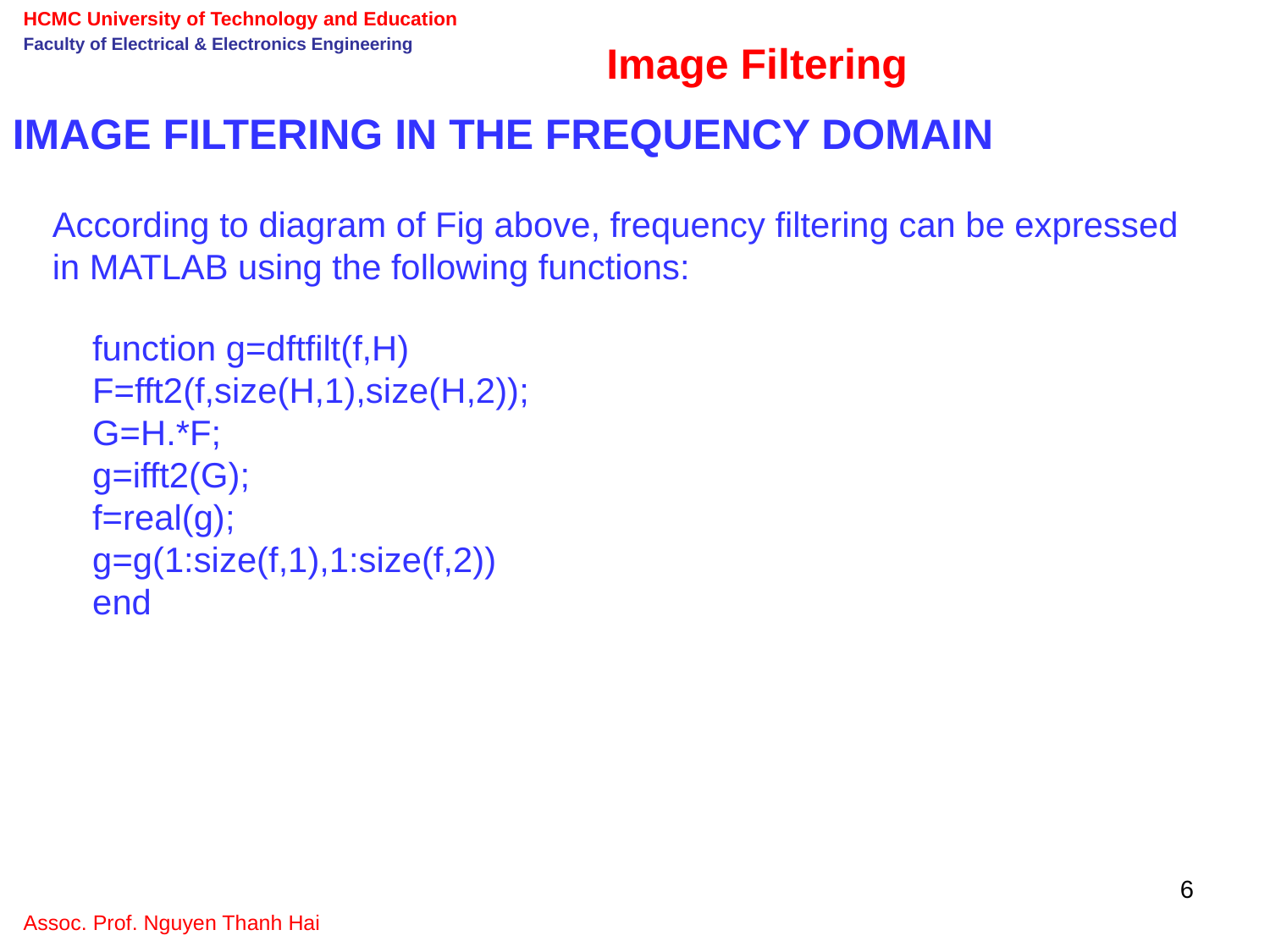

Image Filtering
IMAGE FILTERING IN THE FREQUENCY DOMAIN
According to diagram of Fig above, frequency filtering can be expressed in MATLAB using the following functions:
function g=dftfilt(f,H)
F=fft2(f,size(H,1),size(H,2));
G=H.*F;
g=ifft2(G);
f=real(g);
g=g(1:size(f,1),1:size(f,2))
end
6